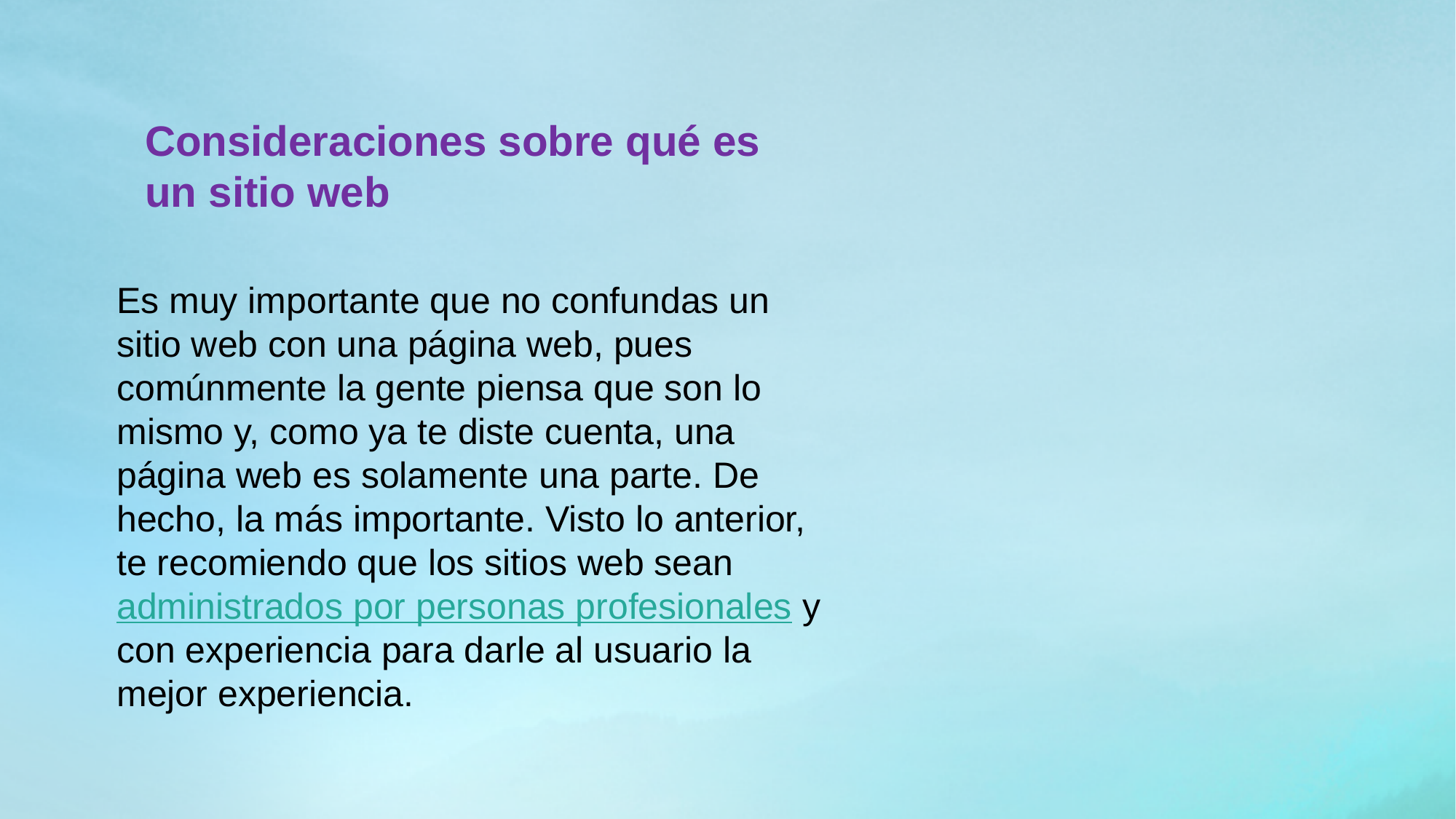

Consideraciones sobre qué es un sitio web
Es muy importante que no confundas un sitio web con una página web, pues comúnmente la gente piensa que son lo mismo y, como ya te diste cuenta, una página web es solamente una parte. De hecho, la más importante. Visto lo anterior, te recomiendo que los sitios web sean administrados por personas profesionales y con experiencia para darle al usuario la mejor experiencia.